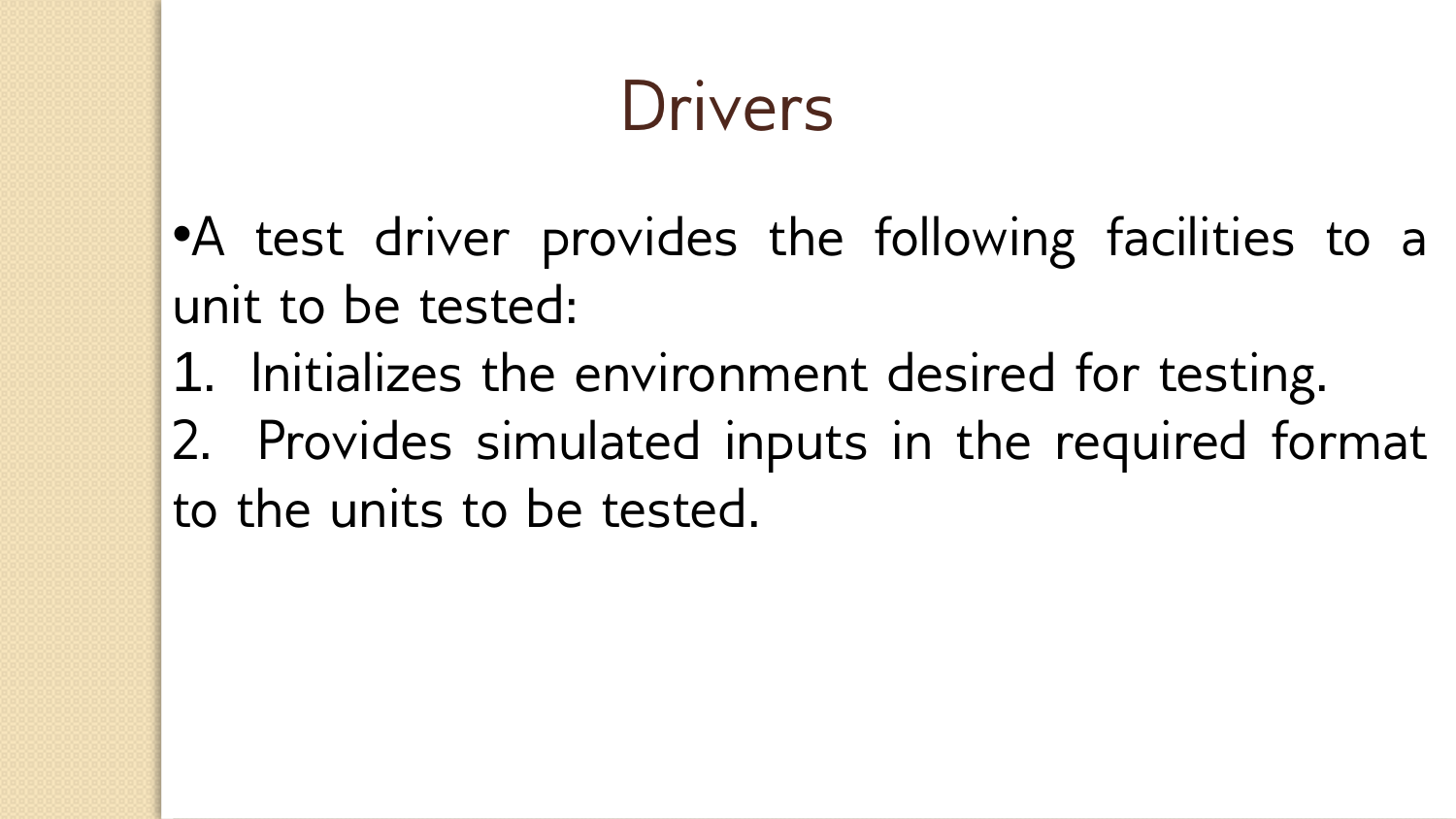

Drivers
A test driver provides the following facilities to a unit to be tested:
1.  Initializes the environment desired for testing.
2.  Provides simulated inputs in the required format to the units to be tested.